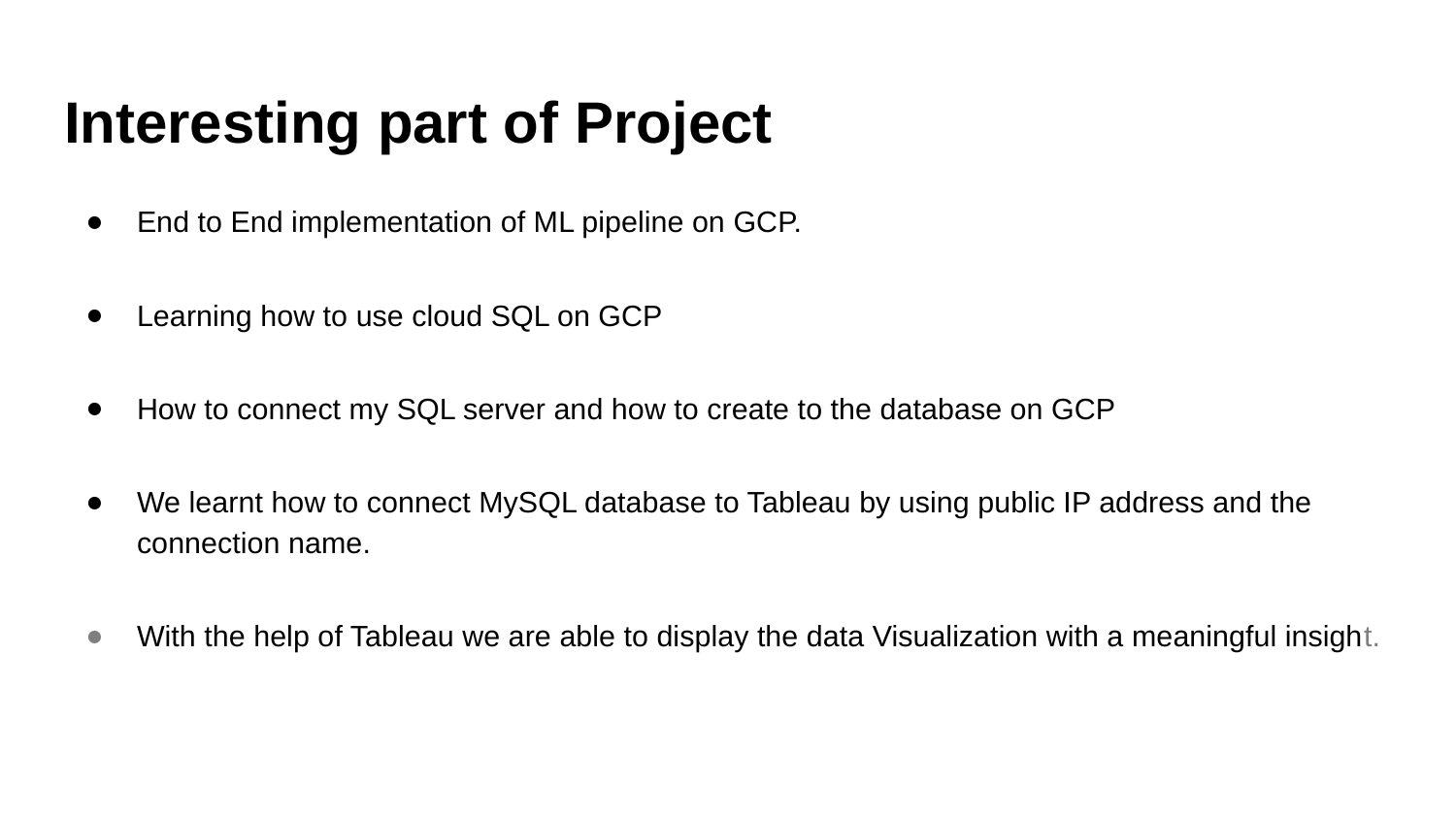

# Interesting part of Project
End to End implementation of ML pipeline on GCP.

Learning how to use cloud SQL on GCP

How to connect my SQL server and how to create to the database on GCP

We learnt how to connect MySQL database to Tableau by using public IP address and the connection name.

With the help of Tableau we are able to display the data Visualization with a meaningful insight.